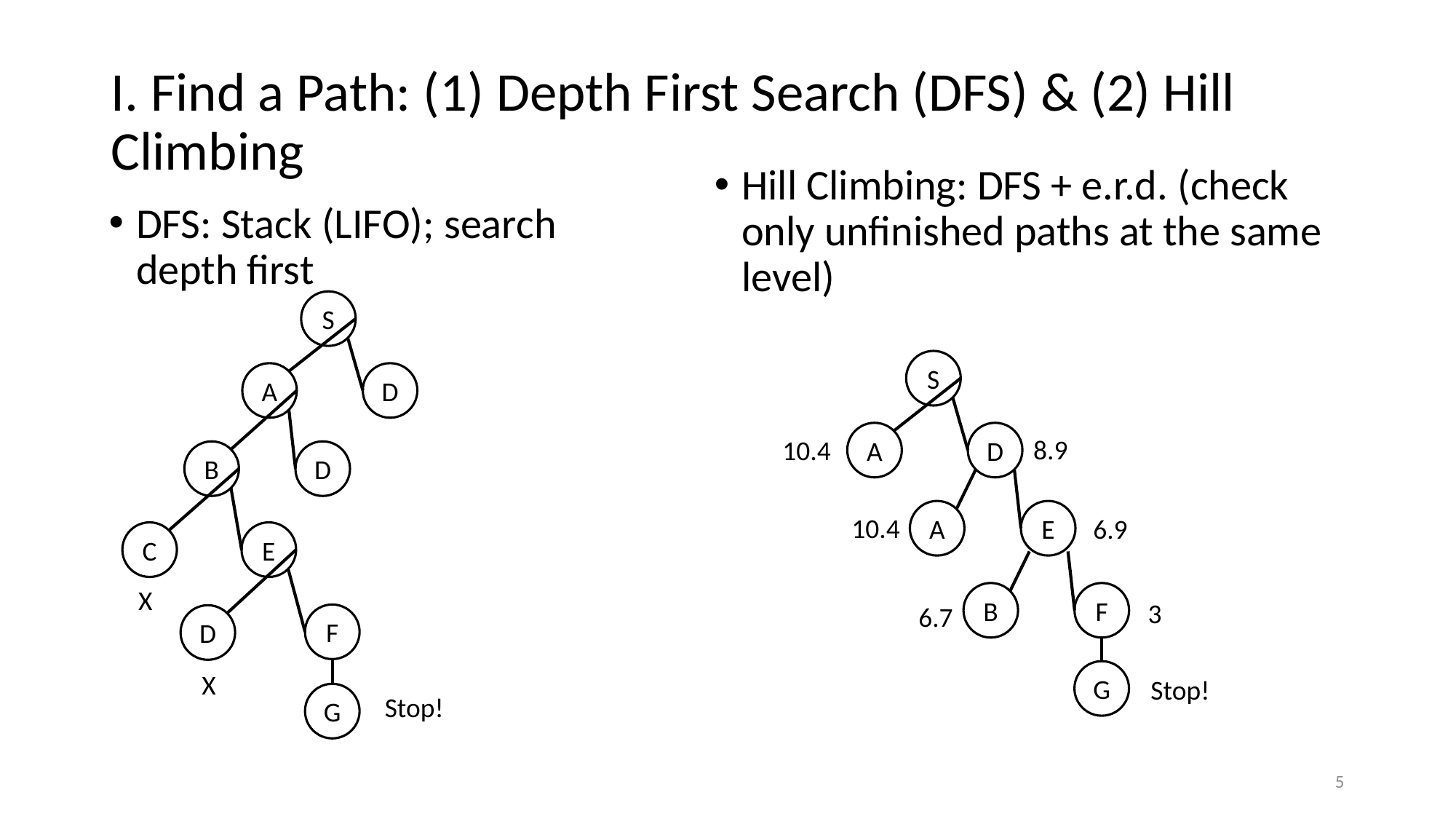

# I. Find a Path: (1) Depth First Search (DFS) & (2) Hill Climbing
Hill Climbing: DFS + e.r.d. (check only unfinished paths at the same level)
DFS: Stack (LIFO); search depth first
S
S
A
D
A
D
8.9
10.4
B
D
A
E
10.4
6.9
C
E
X
B
F
3
6.7
F
D
G
X
Stop!
G
Stop!
5